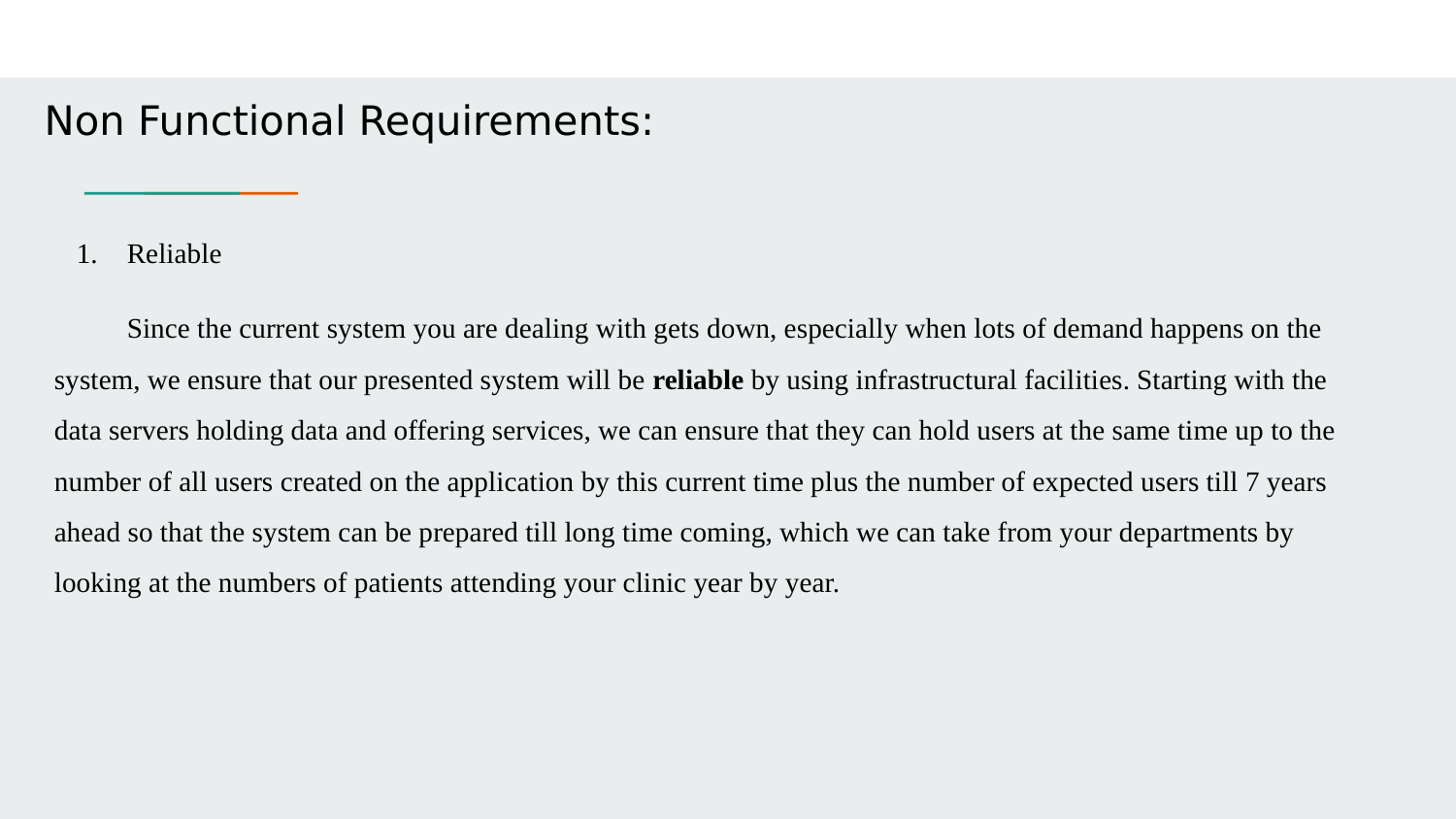

Non Functional Requirements:
Reliable
Since the current system you are dealing with gets down, especially when lots of demand happens on the system, we ensure that our presented system will be reliable by using infrastructural facilities. Starting with the data servers holding data and offering services, we can ensure that they can hold users at the same time up to the number of all users created on the application by this current time plus the number of expected users till 7 years ahead so that the system can be prepared till long time coming, which we can take from your departments by looking at the numbers of patients attending your clinic year by year.